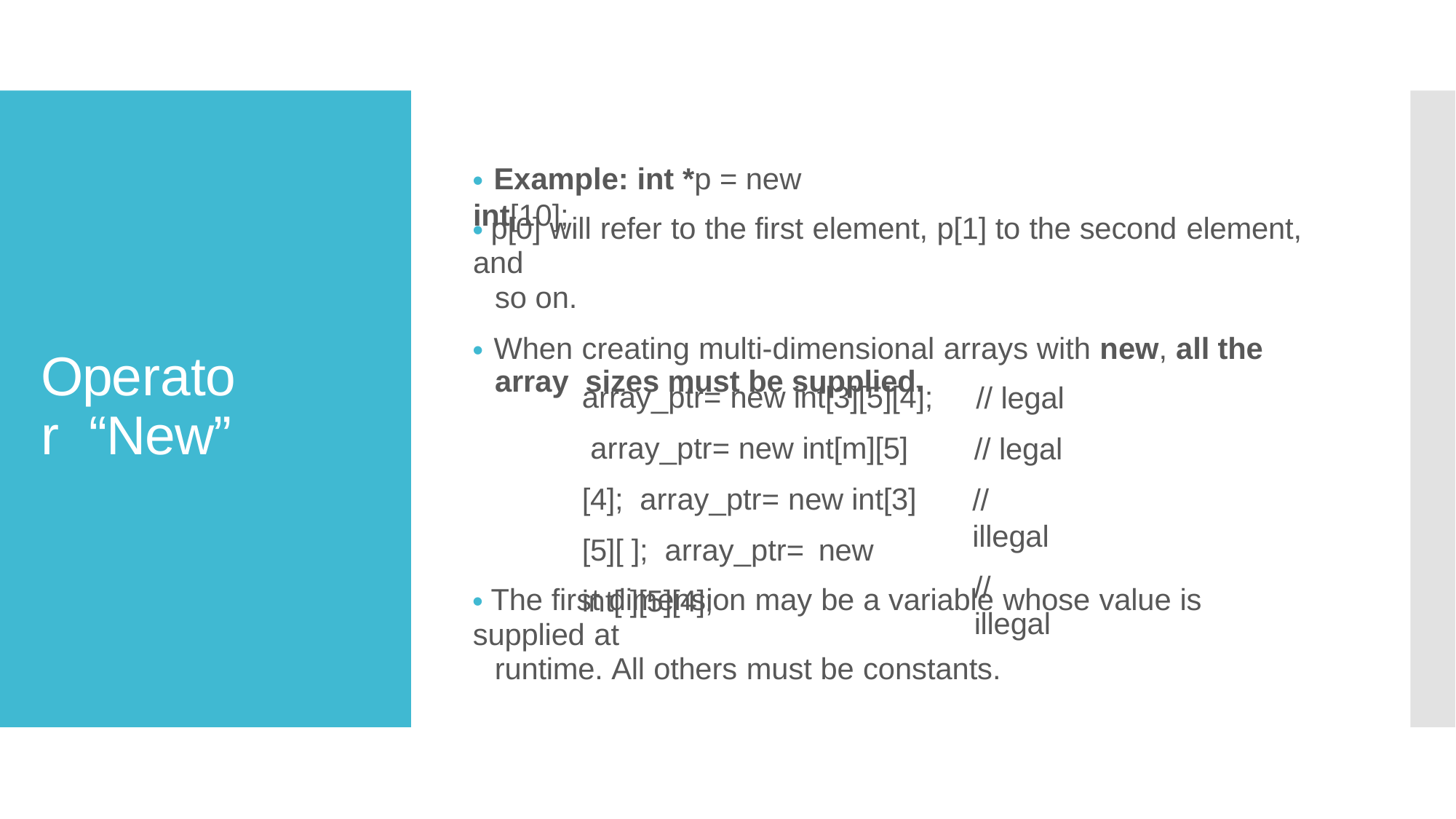

# 🞄 Example: int *p = new int[10];
🞄 p[0] will refer to the first element, p[1] to the second element, and
so on.
🞄 When creating multi-dimensional arrays with new, all the array  sizes must be supplied.
Operator  “New”
array_ptr= new int[3][5][4];  array_ptr= new int[m][5][4];  array_ptr= new int[3][5][ ];  array_ptr= new int[ ][5][4];
// legal
// legal
// illegal
// illegal
🞄 The first dimension may be a variable whose value is supplied at
runtime. All others must be constants.